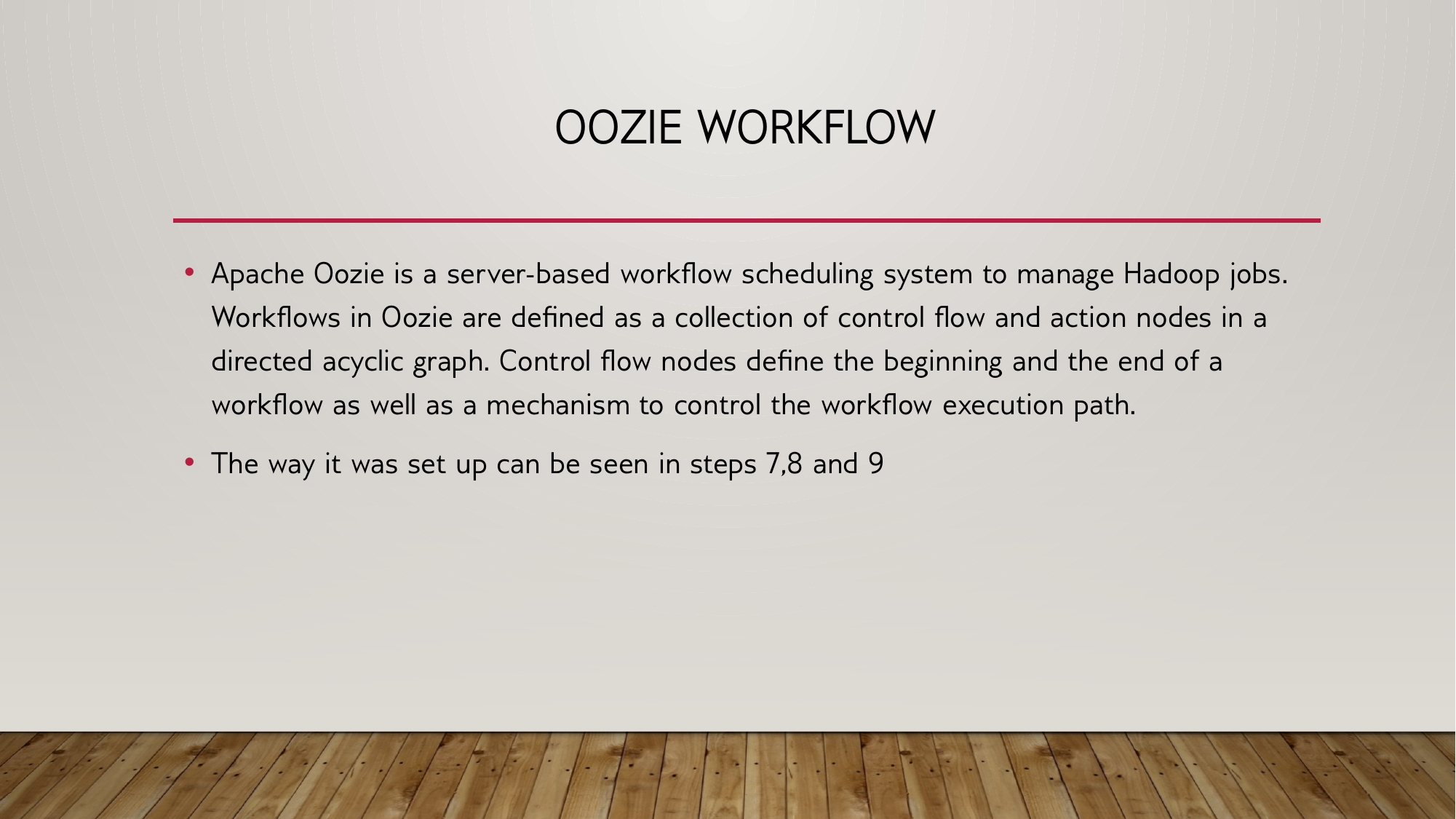

# Oozie workflow
Apache Oozie is a server-based workflow scheduling system to manage Hadoop jobs. Workflows in Oozie are defined as a collection of control flow and action nodes in a directed acyclic graph. Control flow nodes define the beginning and the end of a workflow as well as a mechanism to control the workflow execution path.
The way it was set up can be seen in steps 7,8 and 9